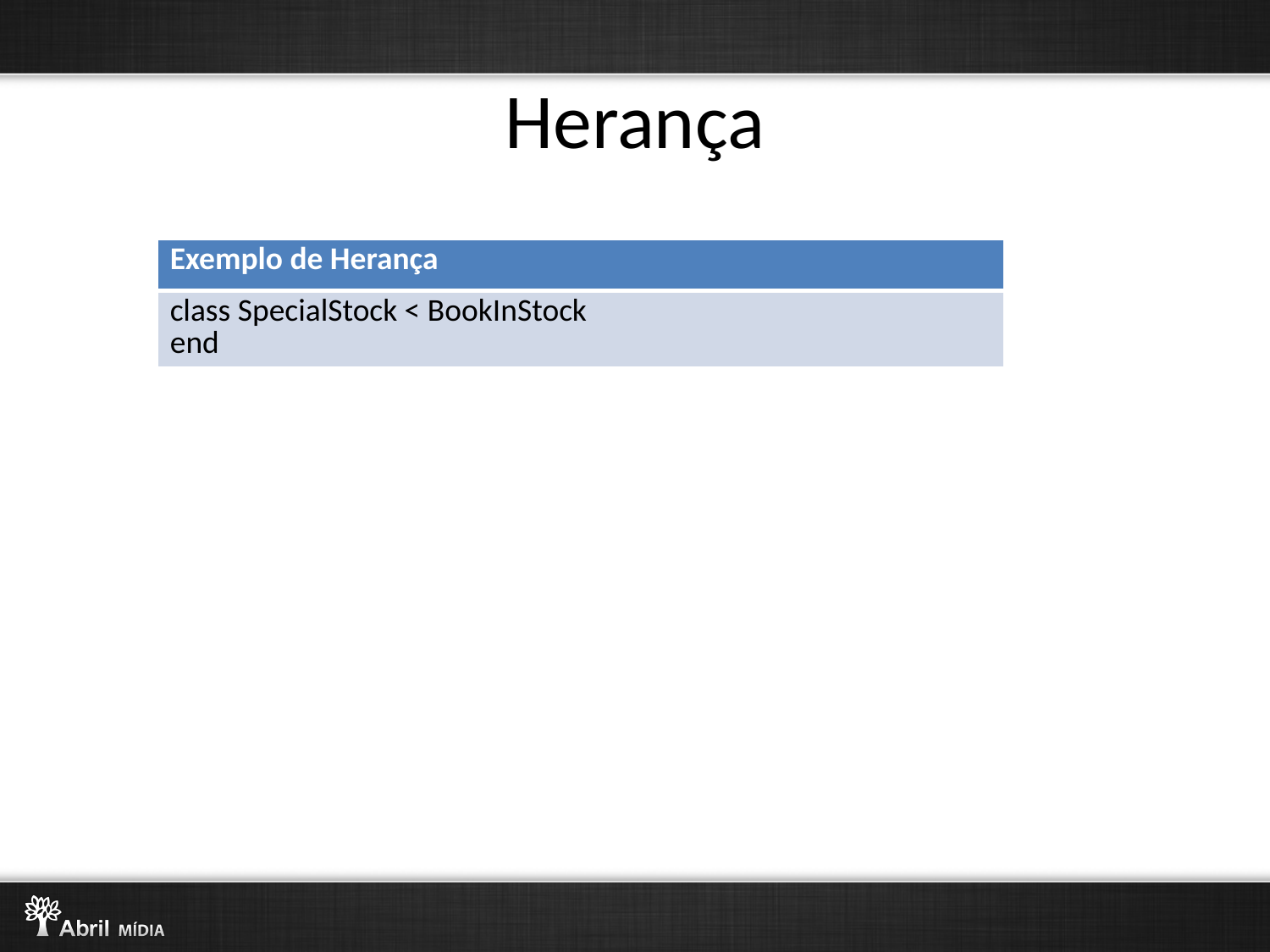

# Herança
| Exemplo de Herança |
| --- |
| class SpecialStock < BookInStock end |